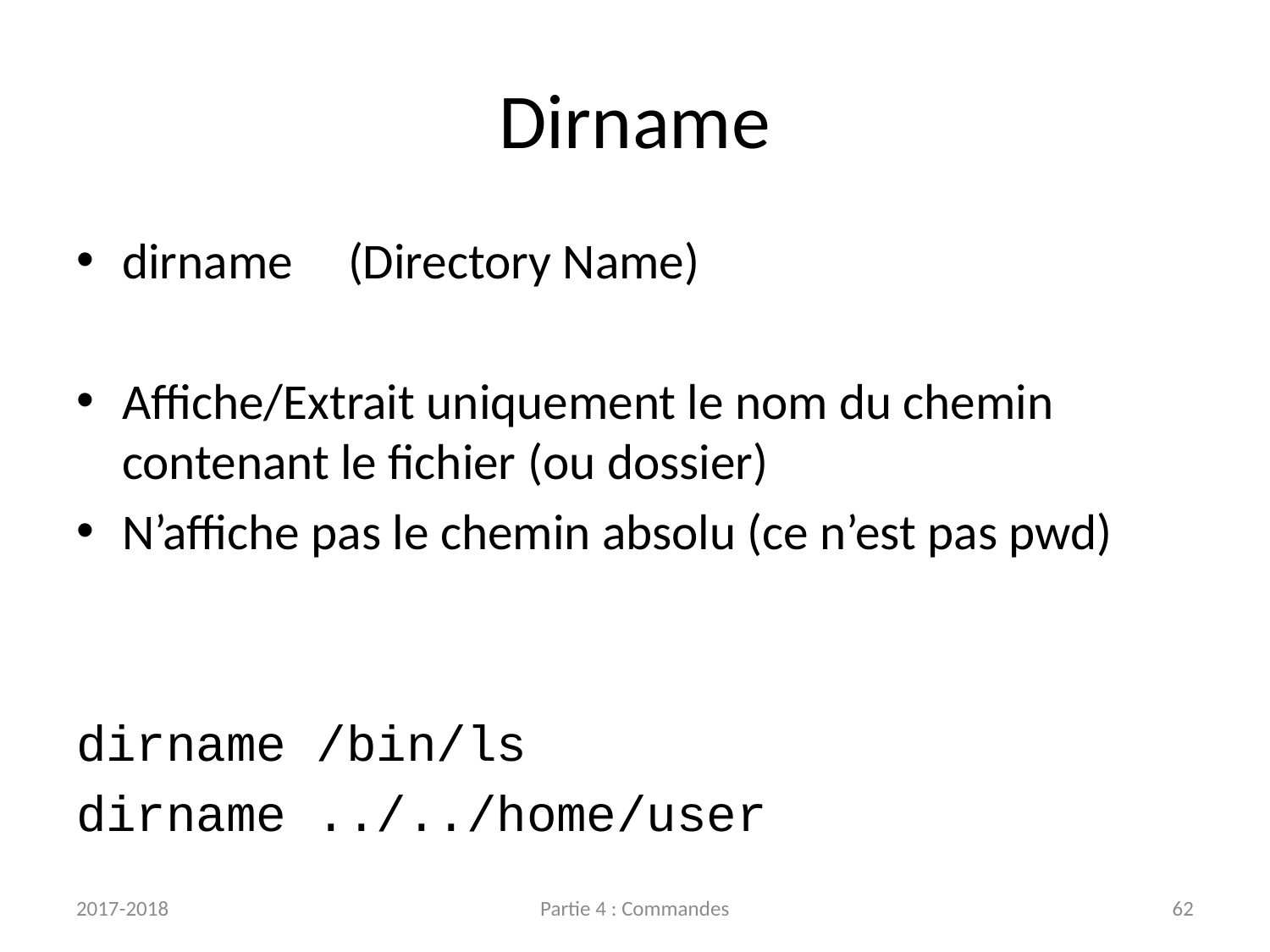

# Dirname
dirname		(Directory Name)

Affiche/Extrait uniquement le nom du chemin contenant le fichier (ou dossier)
N’affiche pas le chemin absolu (ce n’est pas pwd)

dirname /bin/ls
dirname ../../home/user
2017-2018
Partie 4 : Commandes
62